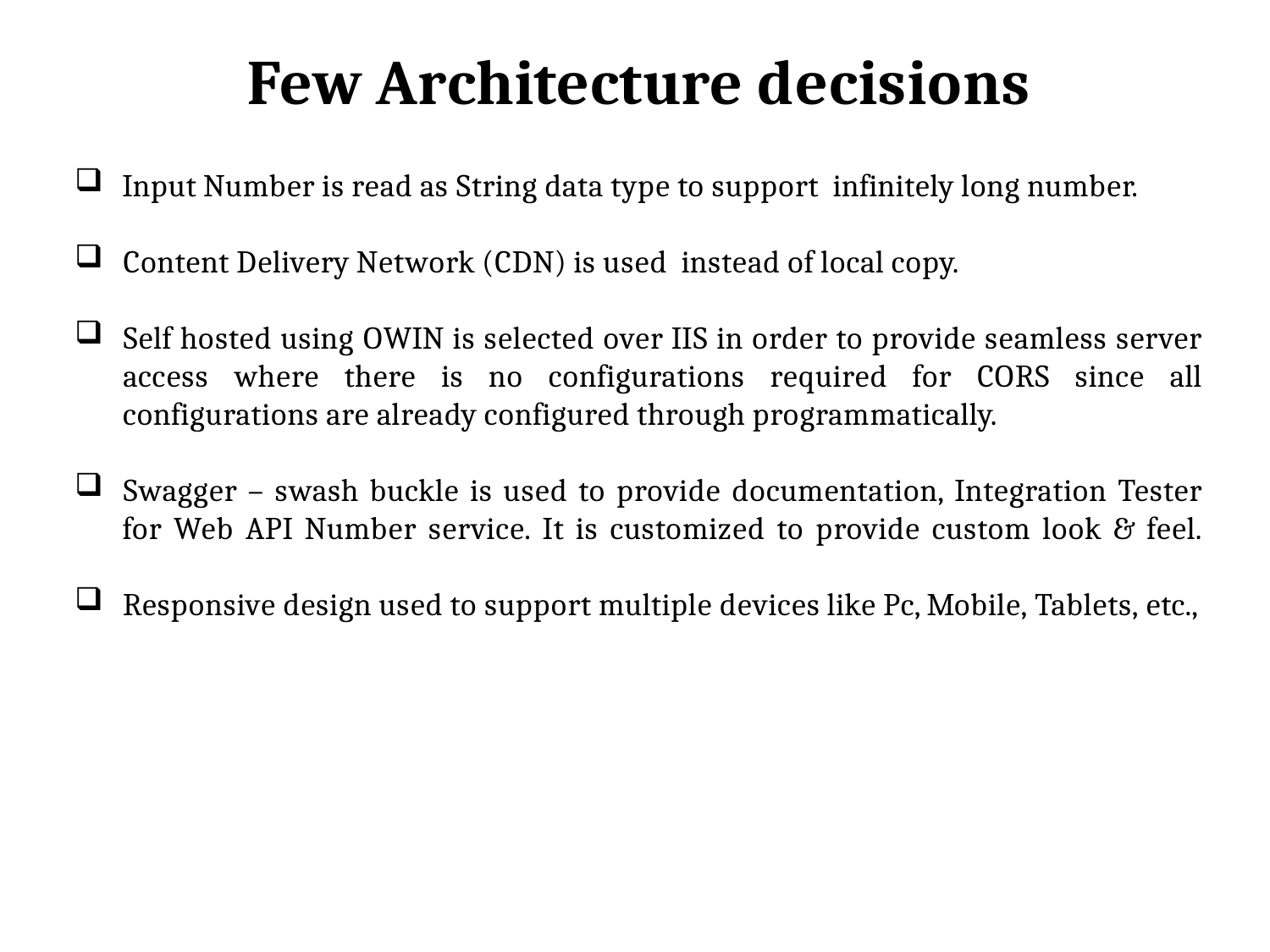

# Few Architecture decisions
Input Number is read as String data type to support  infinitely long number.

Content Delivery Network (CDN) is used  instead of local copy.

Self hosted using OWIN is selected over IIS in order to provide seamless server access where there is no configurations required for CORS since all configurations are already configured through programmatically.

Swagger – swash buckle is used to provide documentation, Integration Tester for Web API Number service. It is customized to provide custom look & feel.
Responsive design used to support multiple devices like Pc, Mobile, Tablets, etc.,